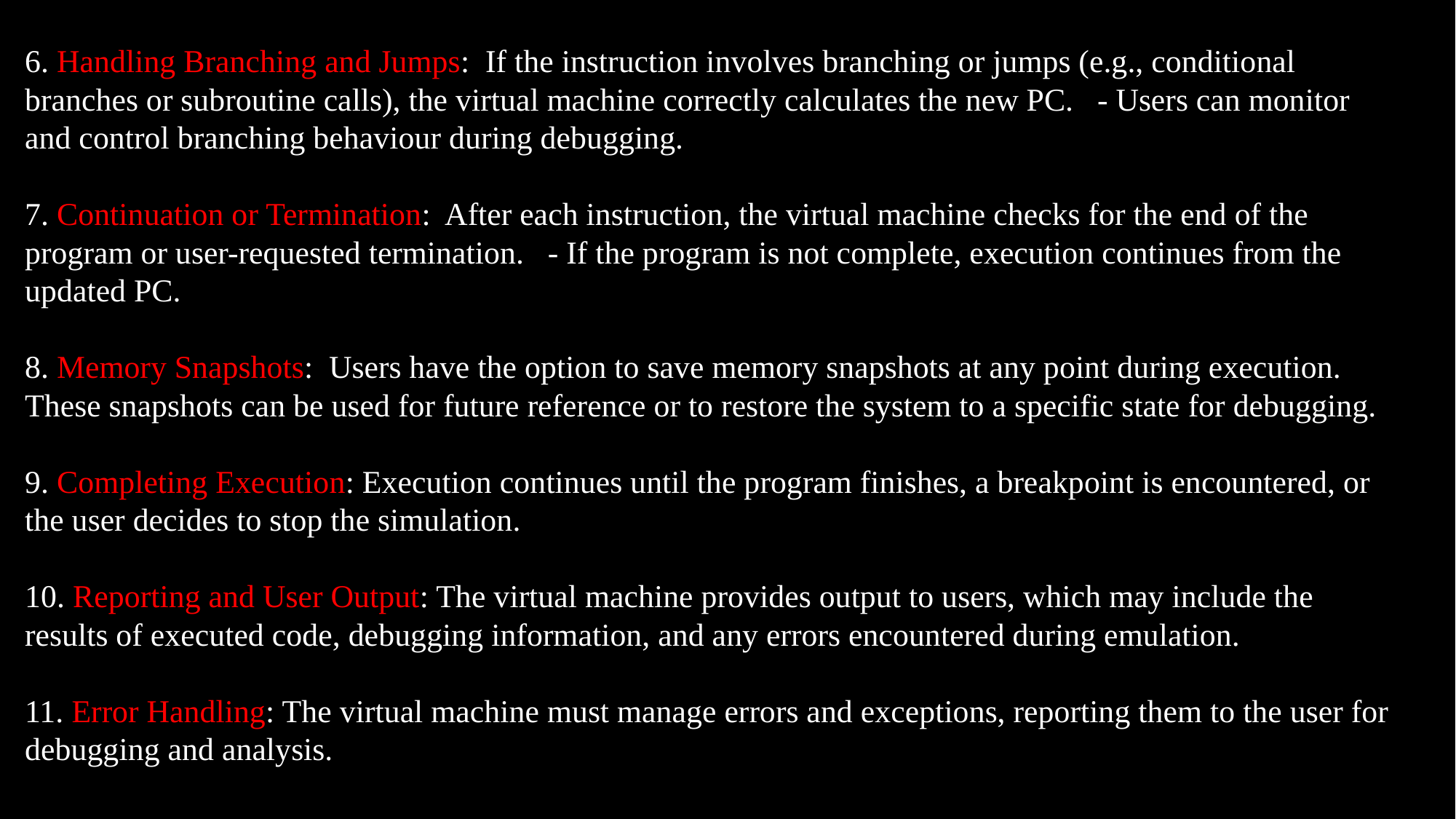

6. Handling Branching and Jumps:  If the instruction involves branching or jumps (e.g., conditional branches or subroutine calls), the virtual machine correctly calculates the new PC.   - Users can monitor and control branching behaviour during debugging.

7. Continuation or Termination:  After each instruction, the virtual machine checks for the end of the program or user-requested termination.   - If the program is not complete, execution continues from the updated PC.

8. Memory Snapshots:  Users have the option to save memory snapshots at any point during execution. These snapshots can be used for future reference or to restore the system to a specific state for debugging.

9. Completing Execution: Execution continues until the program finishes, a breakpoint is encountered, or the user decides to stop the simulation.

10. Reporting and User Output: The virtual machine provides output to users, which may include the results of executed code, debugging information, and any errors encountered during emulation.

11. Error Handling: The virtual machine must manage errors and exceptions, reporting them to the user for debugging and analysis.